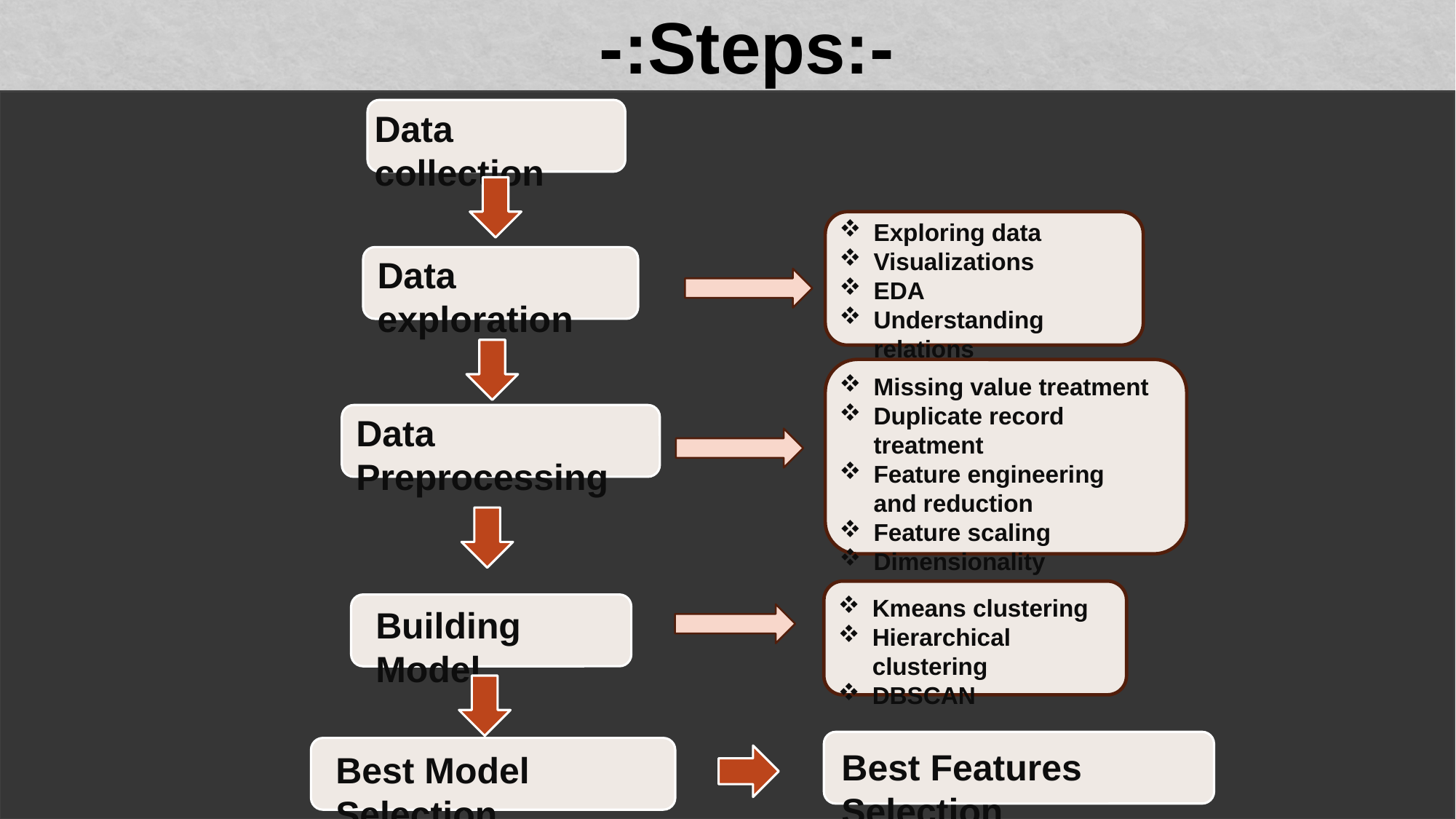

-:Steps:-

Data collection

Exploring data
Visualizations
EDA
Understanding relations

Data exploration

Missing value treatment
Duplicate record treatment
Feature engineering and reduction
Feature scaling
Dimensionality reduction

Data Preprocessing

Kmeans clustering
Hierarchical clustering
DBSCAN

Building Model

Best Features Selection

Best Model Selection